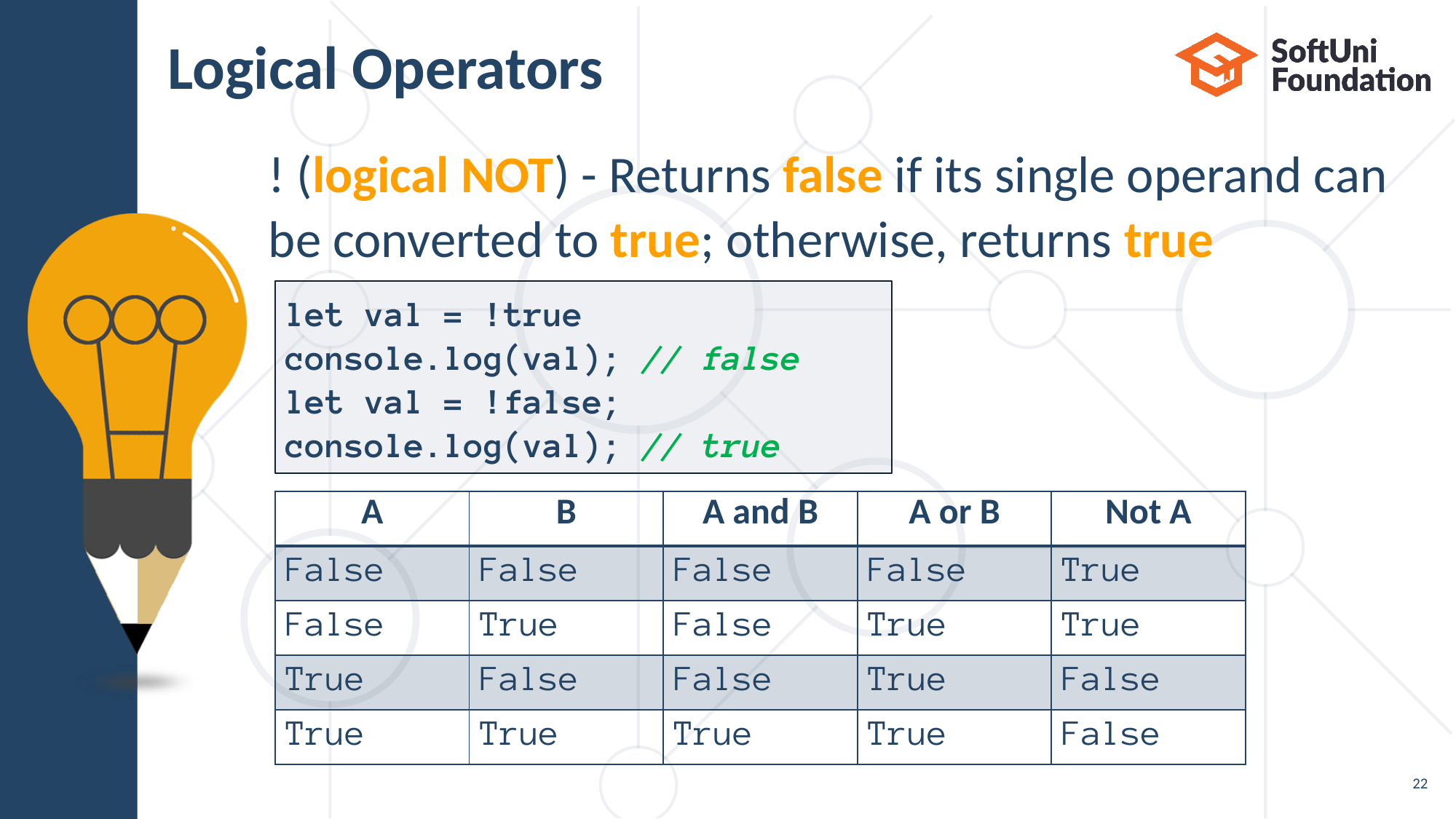

# Logical Operators
! (logical NOT) - Returns false if its single operand can be converted to true; otherwise, returns true
let val = !true
console.log(val); // false
let val = !false;
console.log(val); // true
| A | B | A and B | A or B | Not A |
| --- | --- | --- | --- | --- |
| False | False | False | False | True |
| False | True | False | True | True |
| True | False | False | True | False |
| True | True | True | True | False |
22